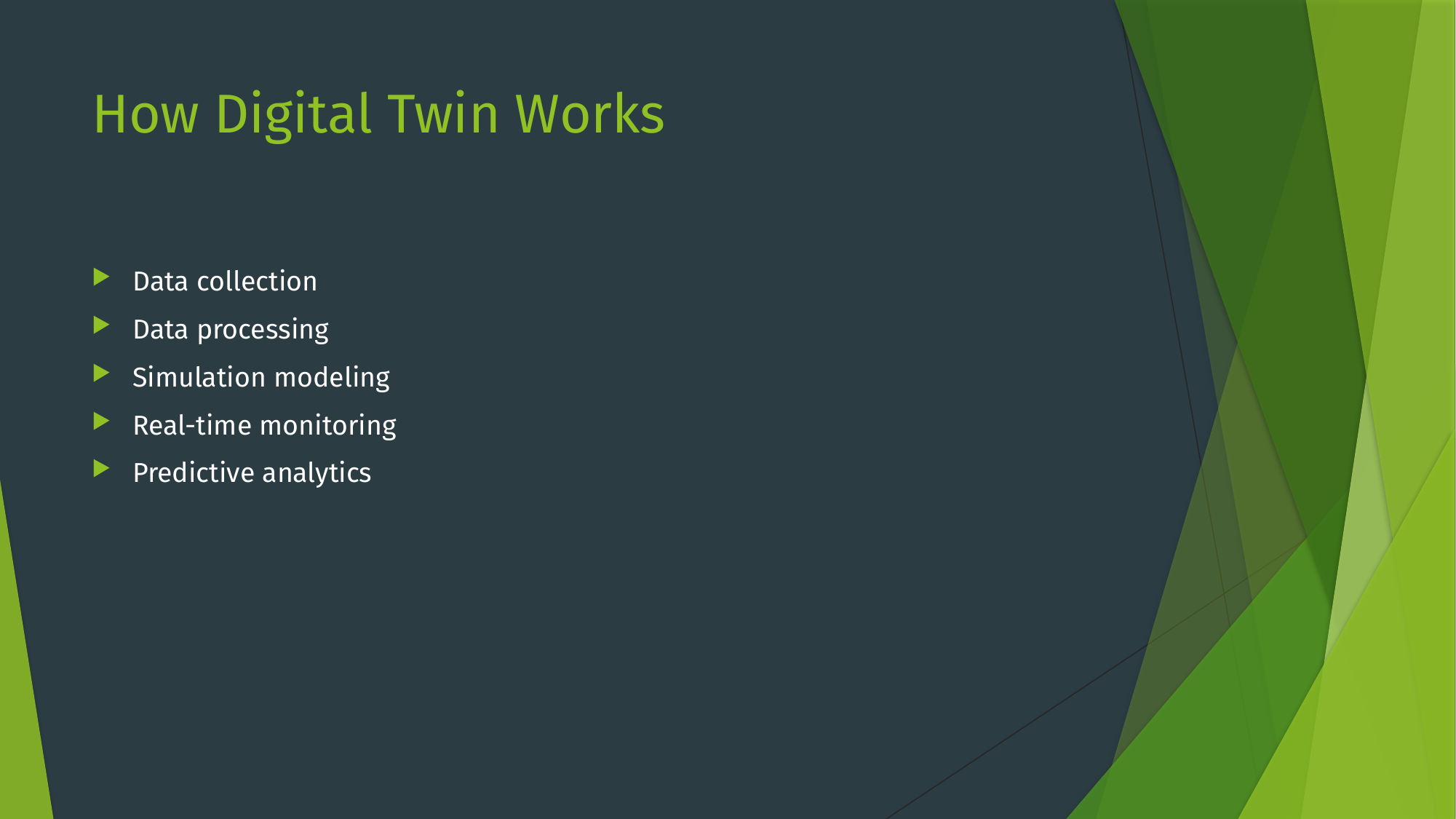

# How Digital Twin Works
Data collection
Data processing
Simulation modeling
Real-time monitoring
Predictive analytics